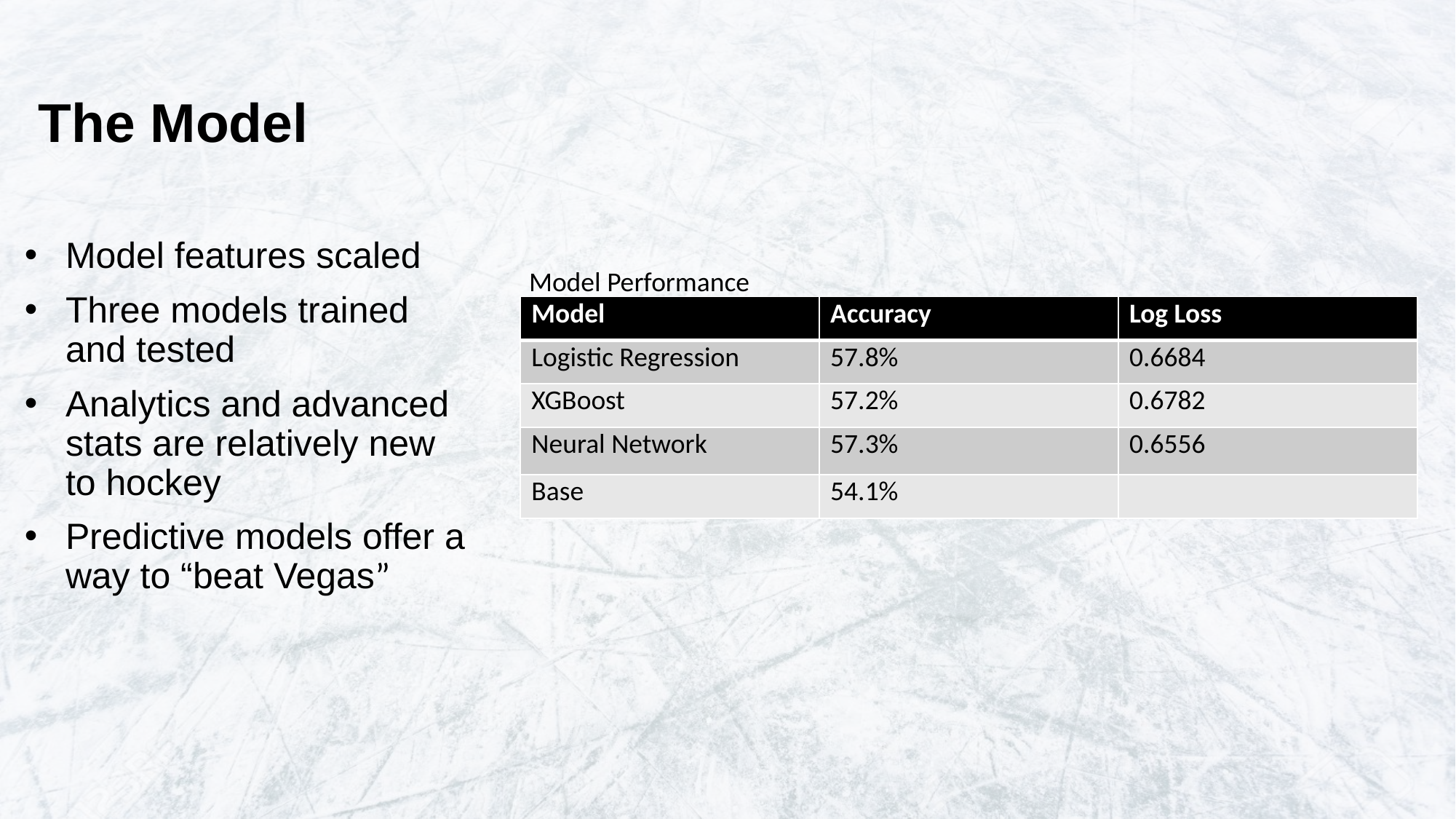

# The Model
Model features scaled
Three models trained and tested
Analytics and advanced stats are relatively new to hockey
Predictive models offer a way to “beat Vegas”
Model Performance
| Model | Accuracy | Log Loss |
| --- | --- | --- |
| Logistic Regression | 57.8% | 0.6684 |
| XGBoost | 57.2% | 0.6782 |
| Neural Network | 57.3% | 0.6556 |
| Base | 54.1% |  |